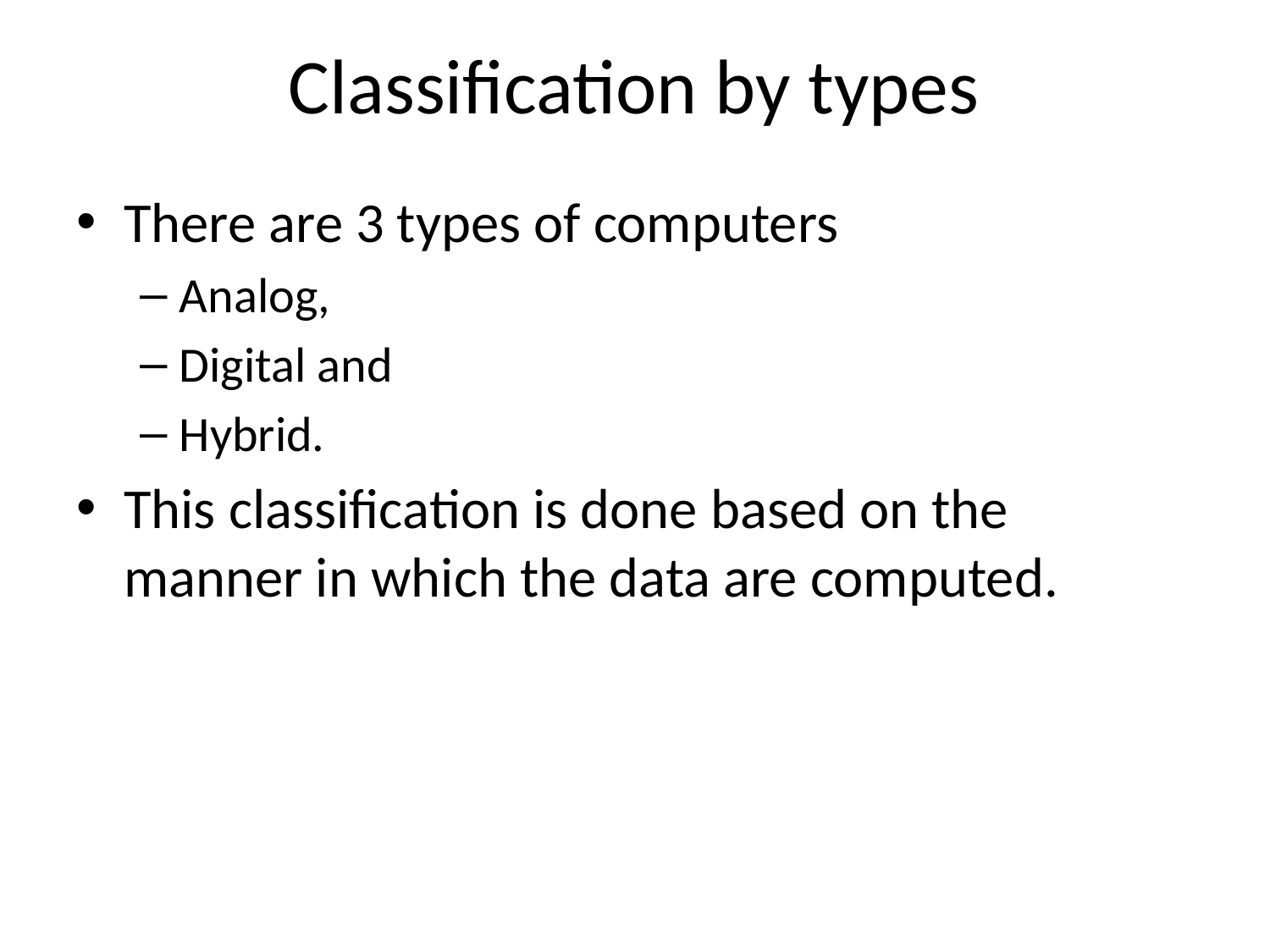

# Classification by types
There are 3 types of computers
Analog,
Digital and
Hybrid.
This classification is done based on the manner in which the data are computed.